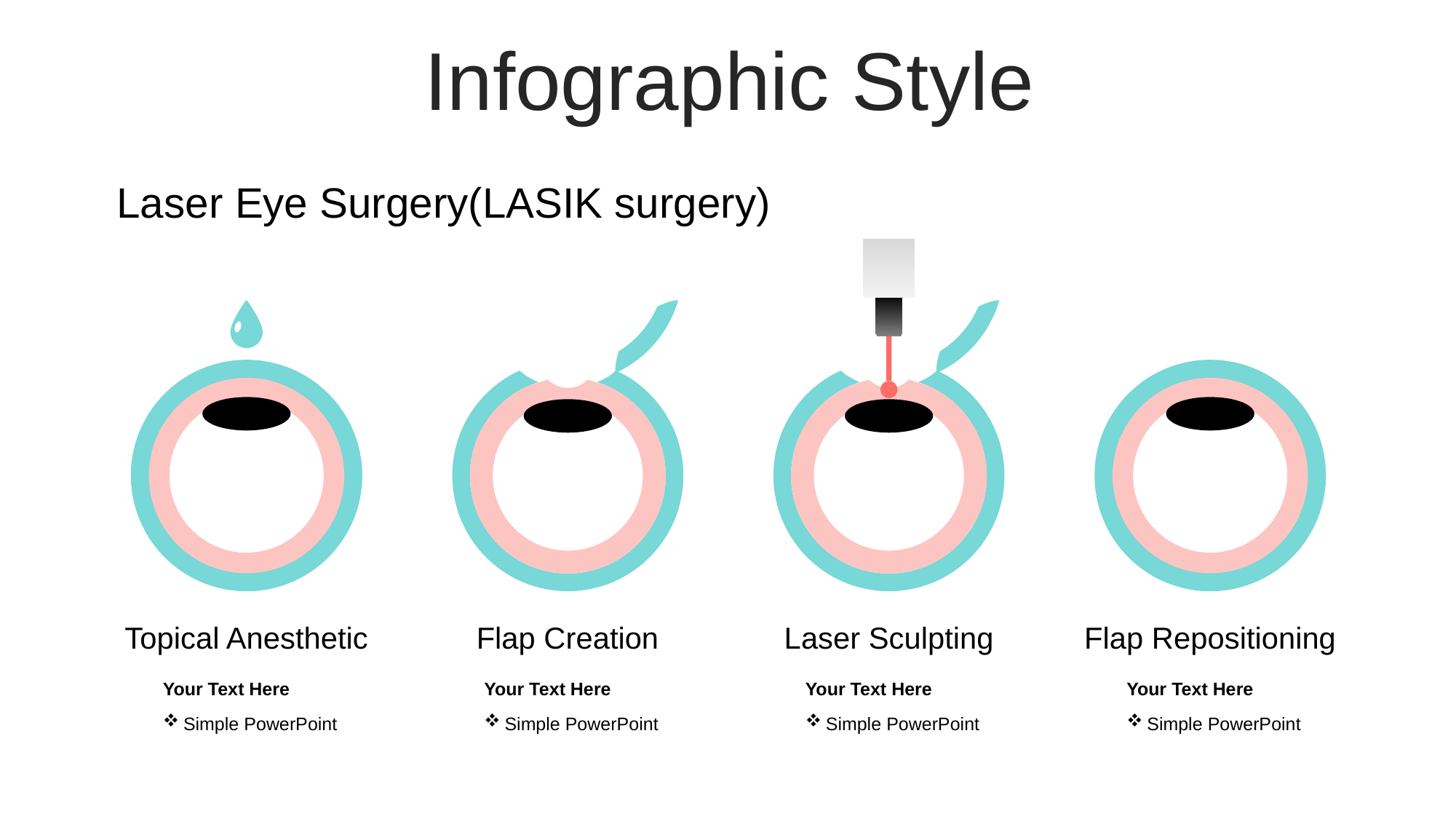

Infographic Style
Laser Eye Surgery(LASIK surgery)

Topical Anesthetic
Flap Creation
Laser Sculpting
Flap Repositioning
Your Text Here
Simple PowerPoint
Your Text Here
Simple PowerPoint
Your Text Here
Simple PowerPoint
Your Text Here
Simple PowerPoint